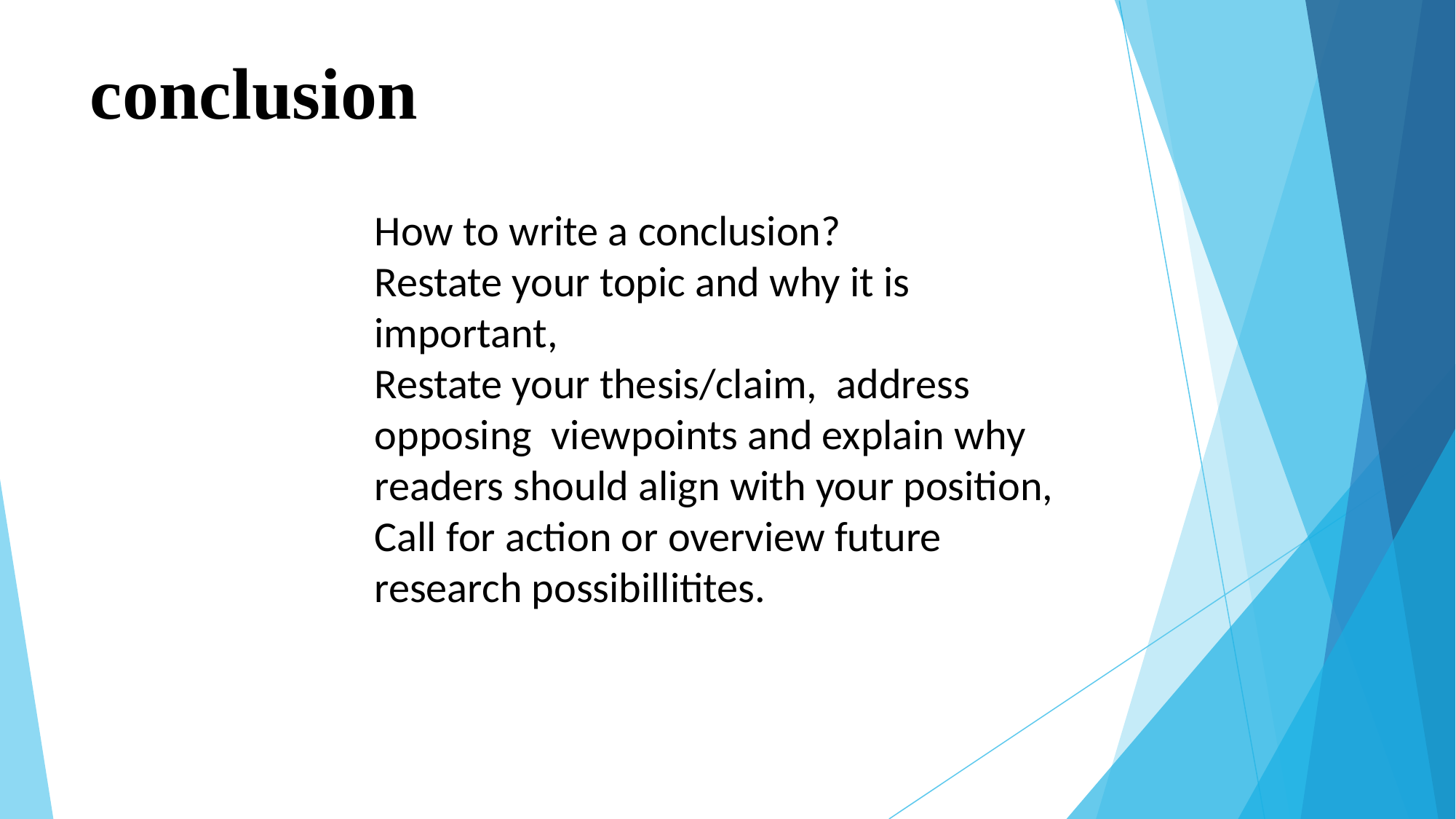

# conclusion
How to write a conclusion?
Restate your topic and why it is important,
Restate your thesis/claim,  address opposing  viewpoints and explain why readers should align with your position, Call for action or overview future research possibillitites.